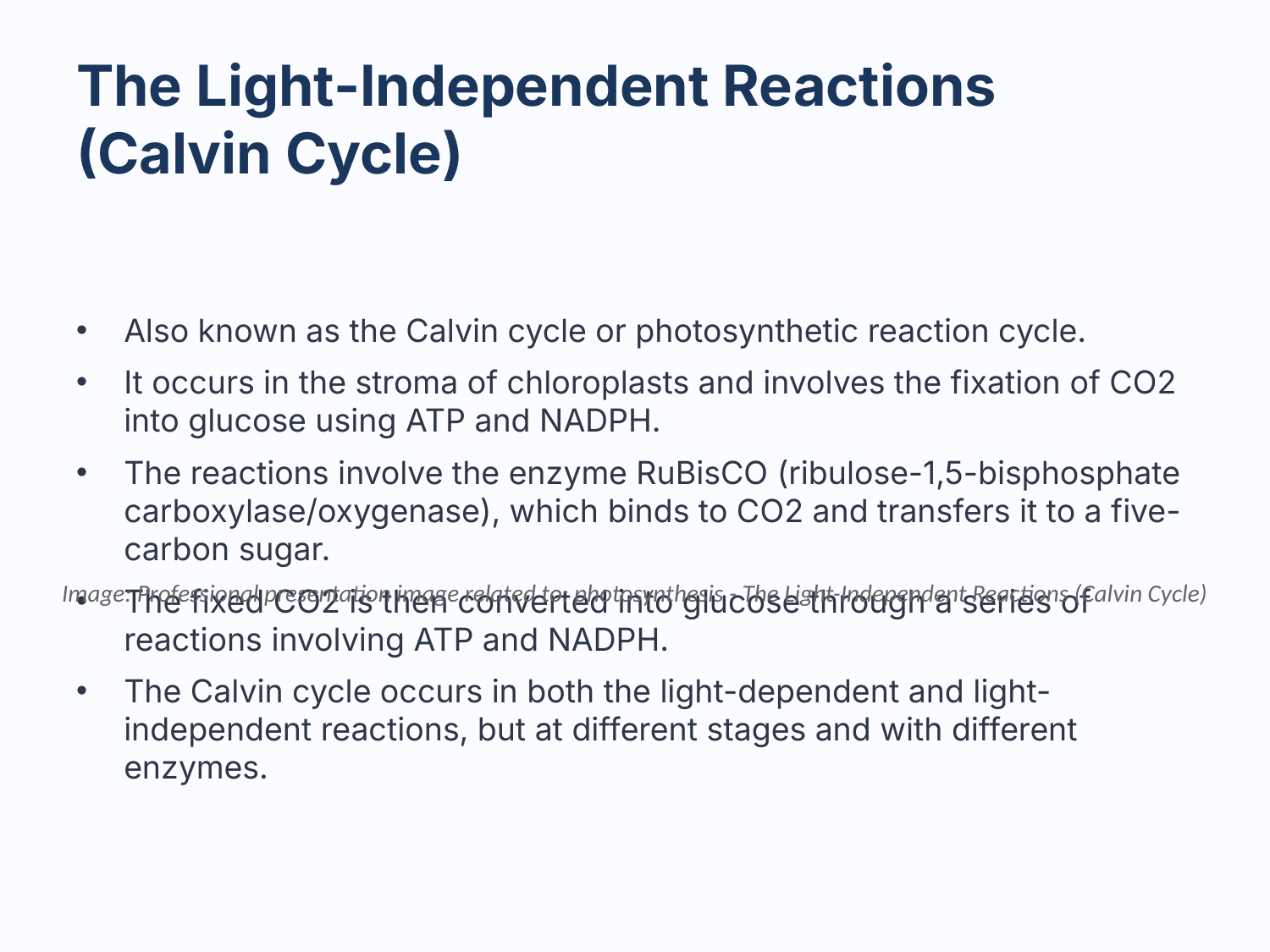

# The Light-Independent Reactions (Calvin Cycle)

Also known as the Calvin cycle or photosynthetic reaction cycle.
It occurs in the stroma of chloroplasts and involves the fixation of CO2 into glucose using ATP and NADPH.
The reactions involve the enzyme RuBisCO (ribulose-1,5-bisphosphate carboxylase/oxygenase), which binds to CO2 and transfers it to a five-carbon sugar.
The fixed CO2 is then converted into glucose through a series of reactions involving ATP and NADPH.
The Calvin cycle occurs in both the light-dependent and light-independent reactions, but at different stages and with different enzymes.
Image: Professional presentation image related to: photosynthesis - The Light-Independent Reactions (Calvin Cycle)